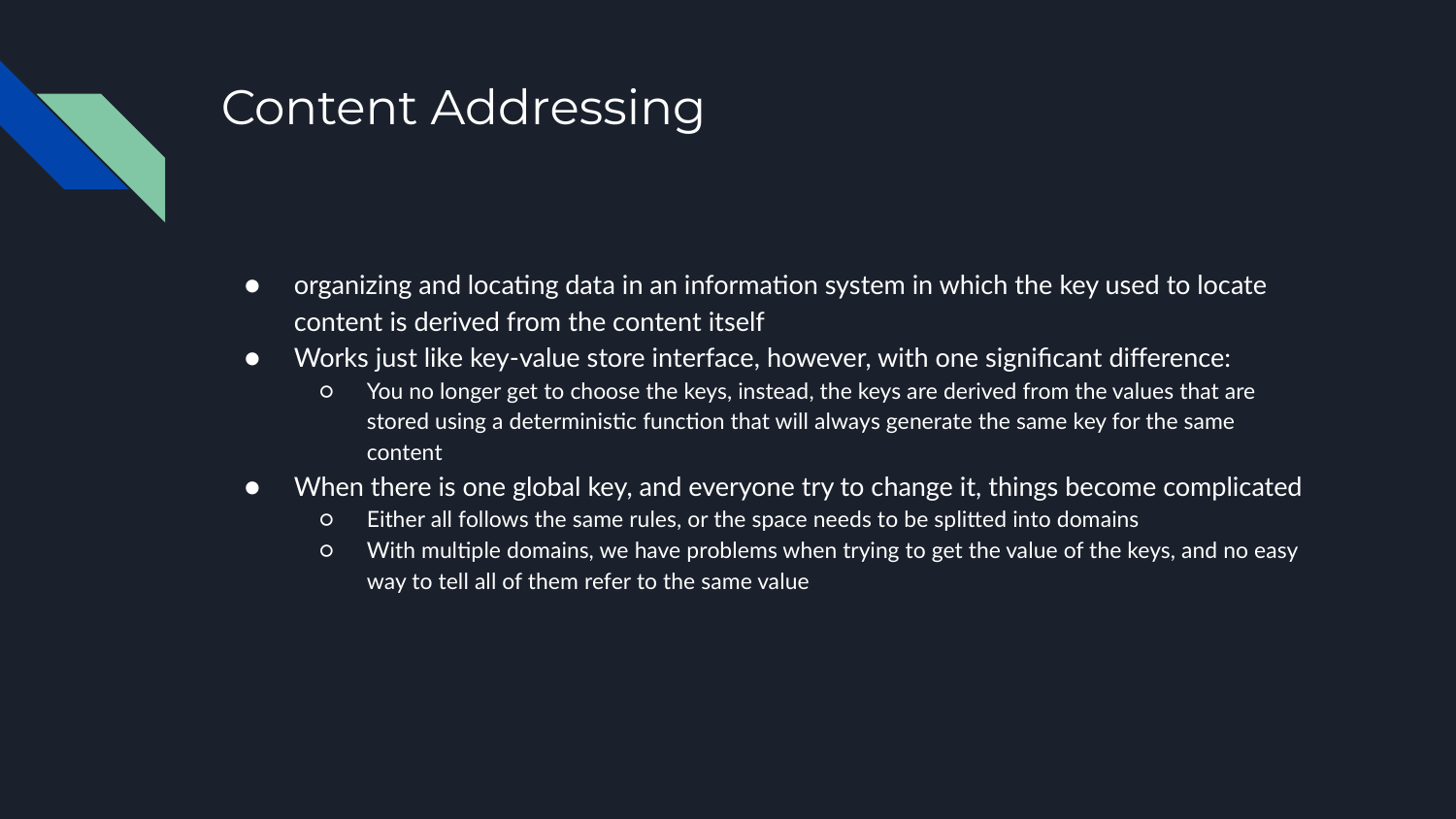

# Content Addressing
organizing and locating data in an information system in which the key used to locate content is derived from the content itself
Works just like key-value store interface, however, with one significant difference:
You no longer get to choose the keys, instead, the keys are derived from the values that are stored using a deterministic function that will always generate the same key for the same content
When there is one global key, and everyone try to change it, things become complicated
Either all follows the same rules, or the space needs to be splitted into domains
With multiple domains, we have problems when trying to get the value of the keys, and no easy way to tell all of them refer to the same value